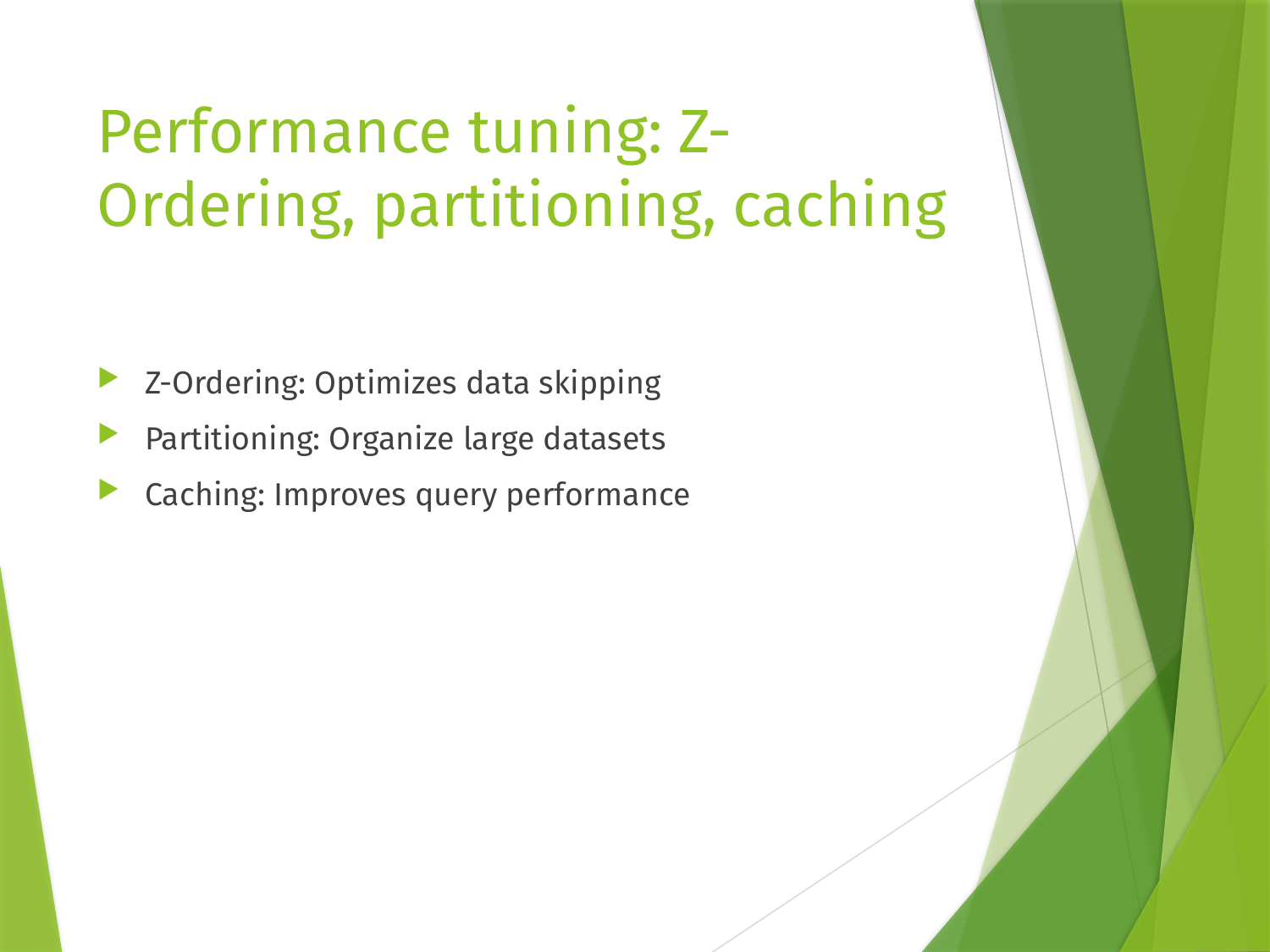

# Performance tuning: Z-Ordering, partitioning, caching

Z-Ordering: Optimizes data skipping
Partitioning: Organize large datasets
Caching: Improves query performance